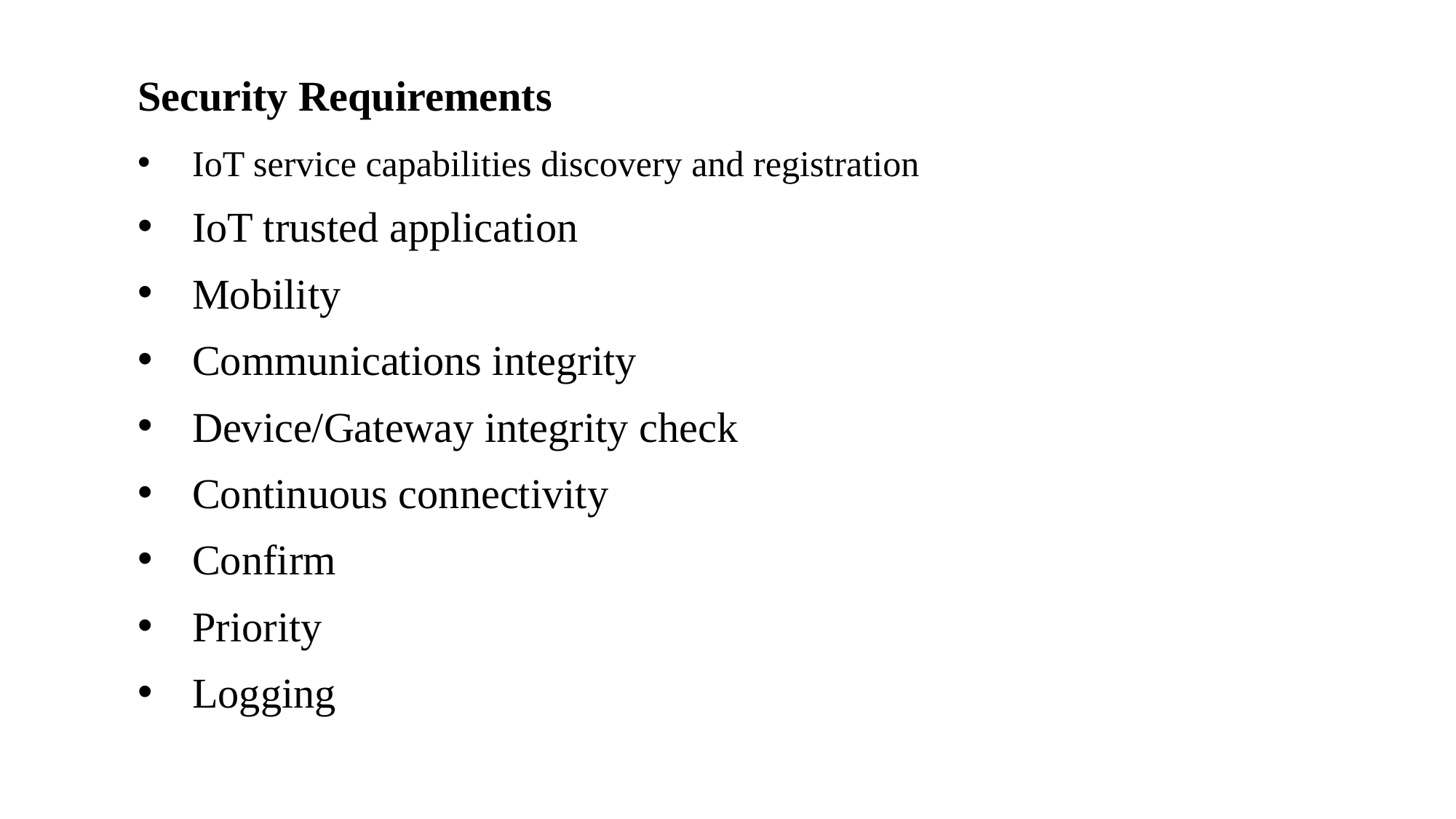

Security Requirements
IoT service capabilities discovery and registration
IoT trusted application
Mobility
Communications integrity
Device/Gateway integrity check
Continuous connectivity
Confirm
Priority
Logging